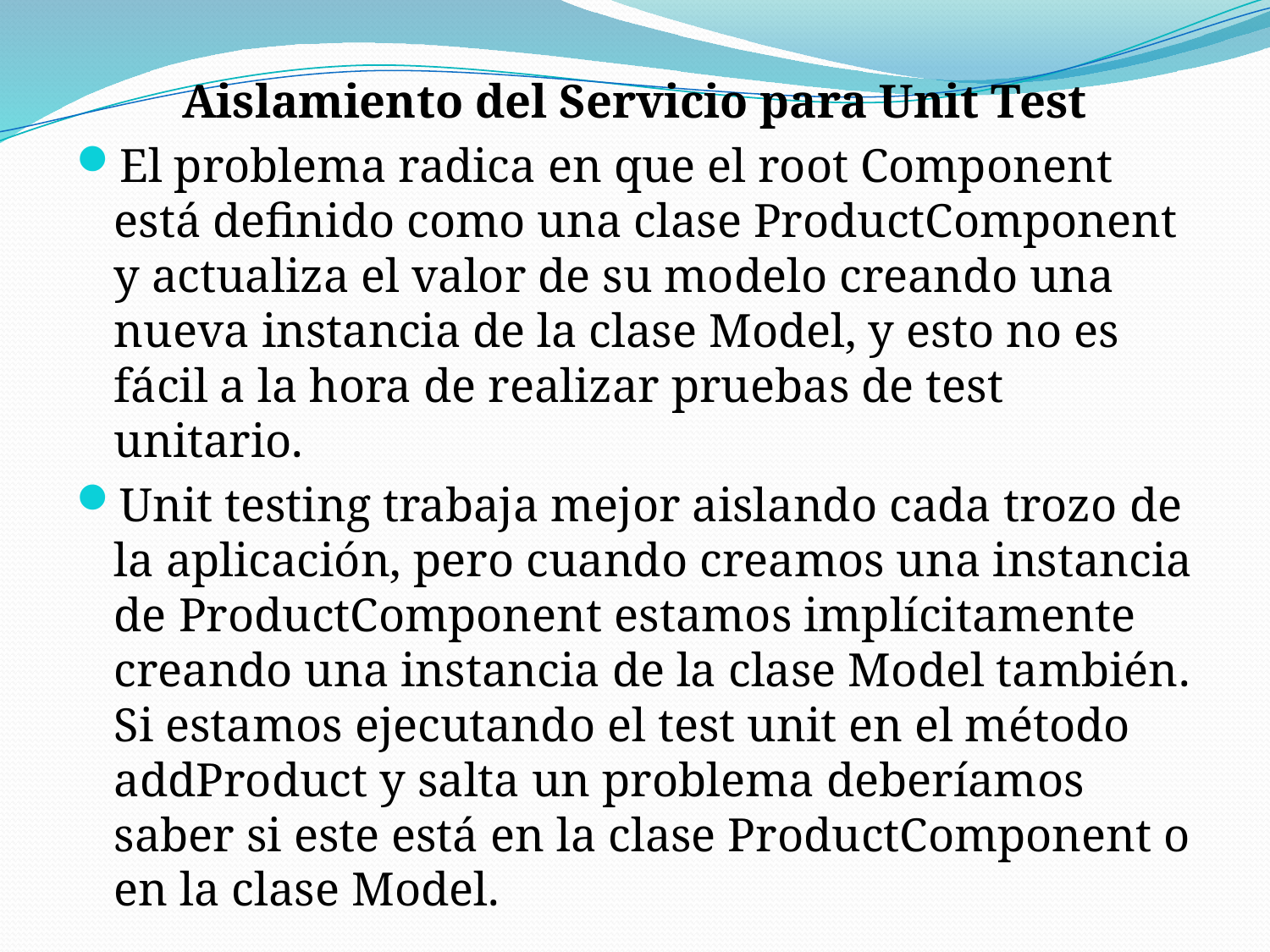

Aislamiento del Servicio para Unit Test
El problema radica en que el root Component está definido como una clase ProductComponent y actualiza el valor de su modelo creando una nueva instancia de la clase Model, y esto no es fácil a la hora de realizar pruebas de test unitario.
Unit testing trabaja mejor aislando cada trozo de la aplicación, pero cuando creamos una instancia de ProductComponent estamos implícitamente creando una instancia de la clase Model también. Si estamos ejecutando el test unit en el método addProduct y salta un problema deberíamos saber si este está en la clase ProductComponent o en la clase Model.